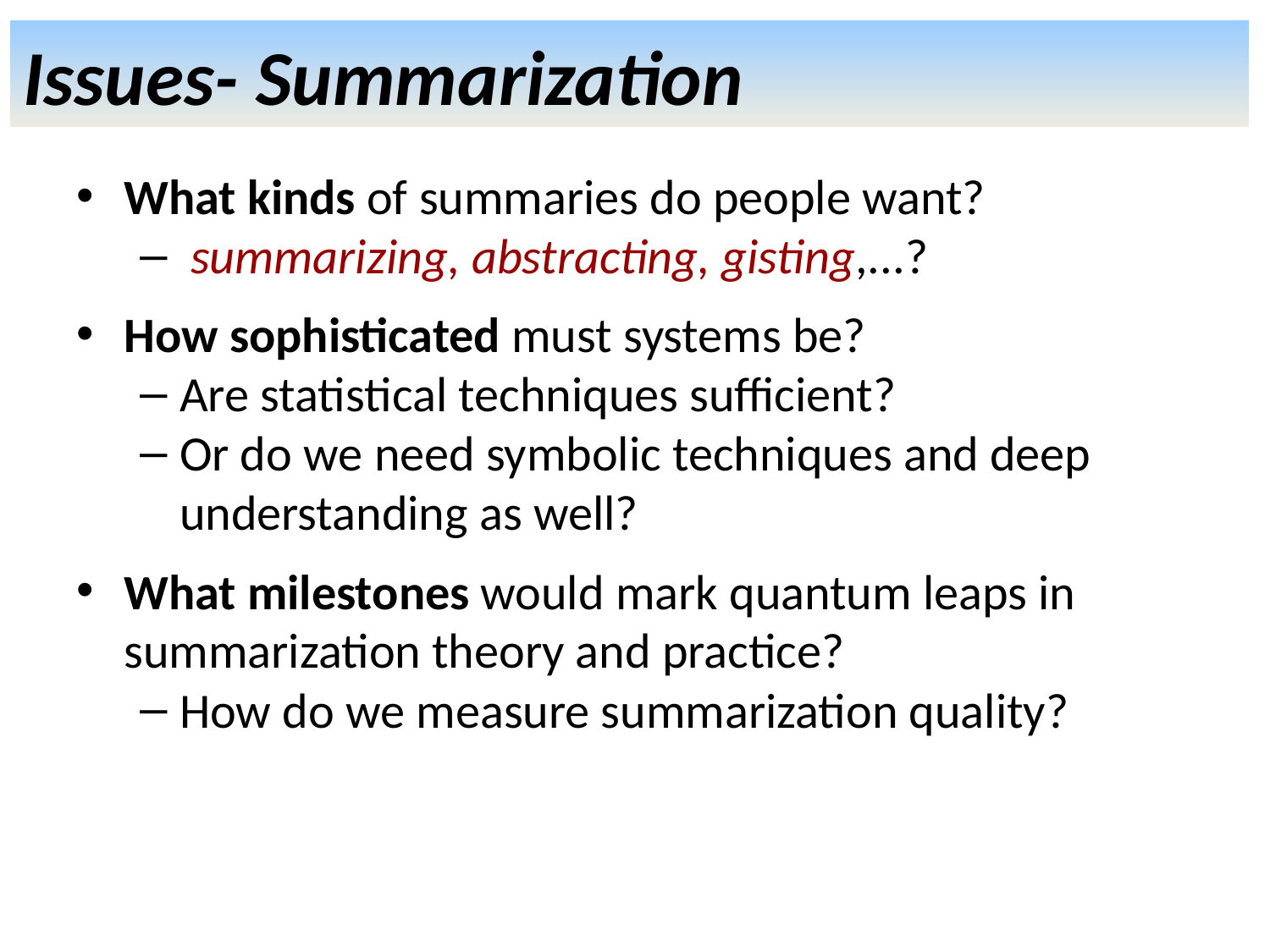

Issues- Summarization
What kinds of summaries do people want?
 summarizing, abstracting, gisting,...?
How sophisticated must systems be?
Are statistical techniques sufficient?
Or do we need symbolic techniques and deep understanding as well?
What milestones would mark quantum leaps in summarization theory and practice?
How do we measure summarization quality?